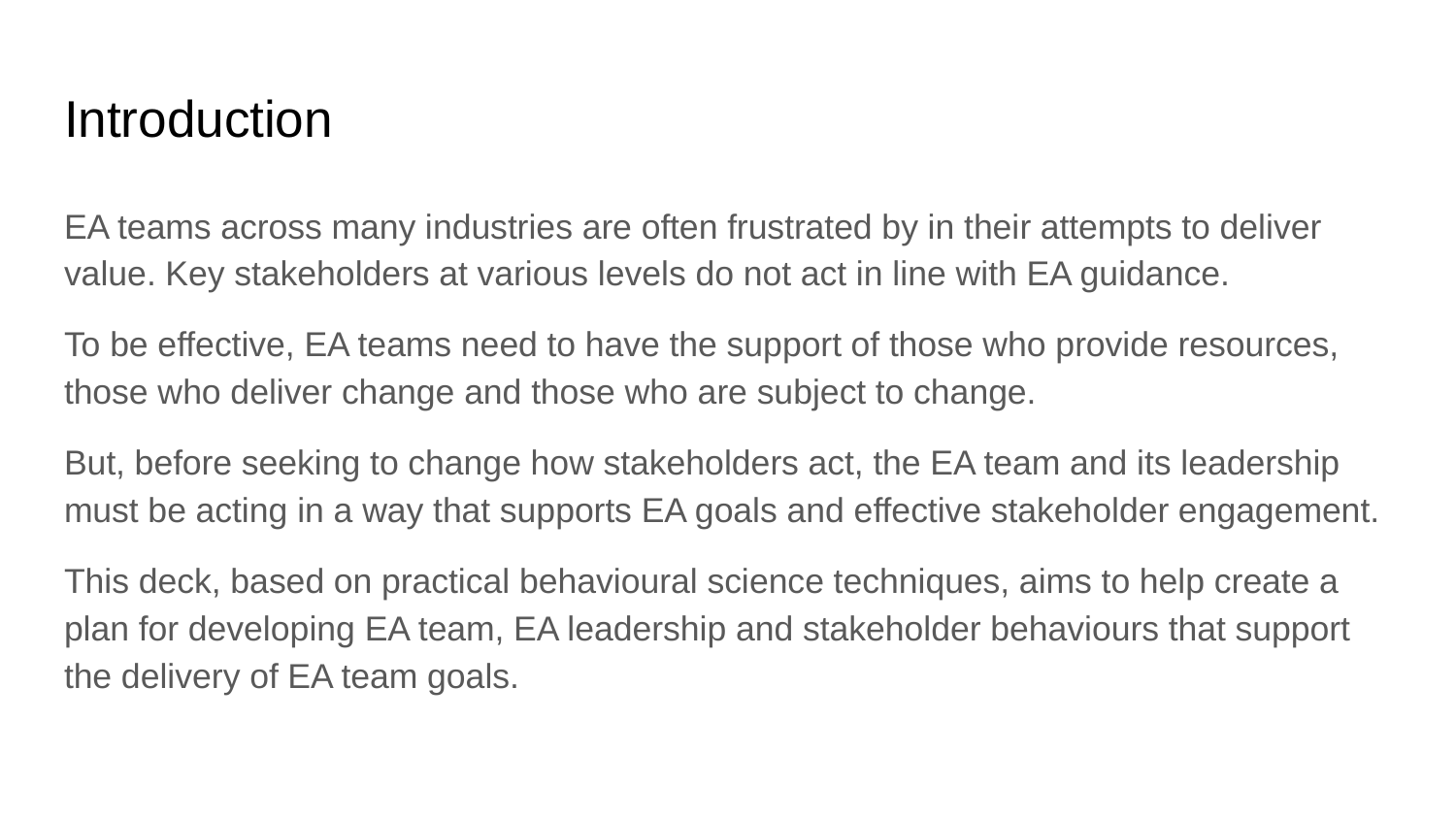

# Introduction
EA teams across many industries are often frustrated by in their attempts to deliver value. Key stakeholders at various levels do not act in line with EA guidance.
To be effective, EA teams need to have the support of those who provide resources, those who deliver change and those who are subject to change.
But, before seeking to change how stakeholders act, the EA team and its leadership must be acting in a way that supports EA goals and effective stakeholder engagement.
This deck, based on practical behavioural science techniques, aims to help create a plan for developing EA team, EA leadership and stakeholder behaviours that support the delivery of EA team goals.